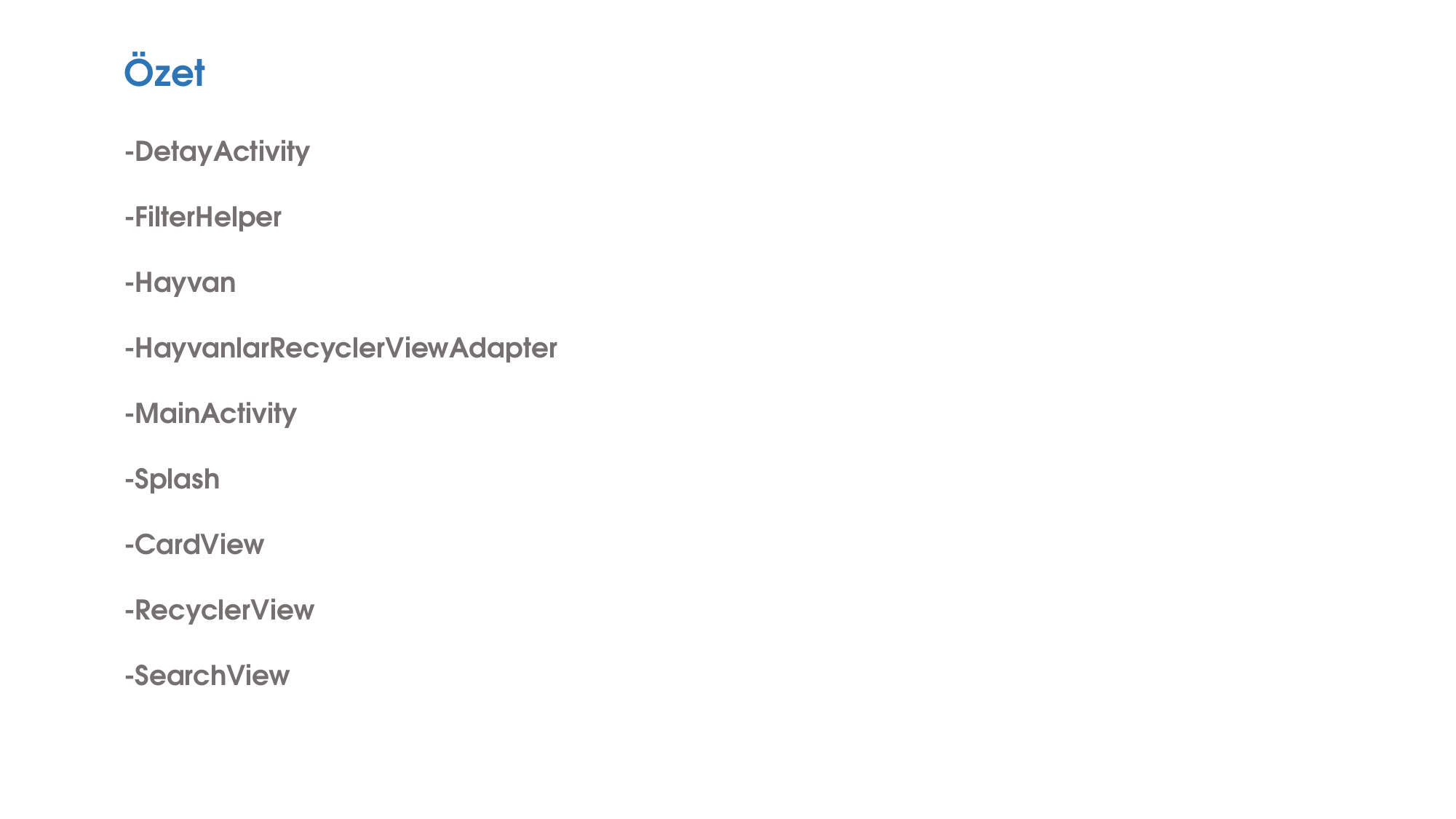

Özet
-DetayActivity

-FilterHelper

-Hayvan

-HayvanlarRecyclerViewAdapter

-MainActivity

-Splash

-CardView

-RecyclerView

-SearchView